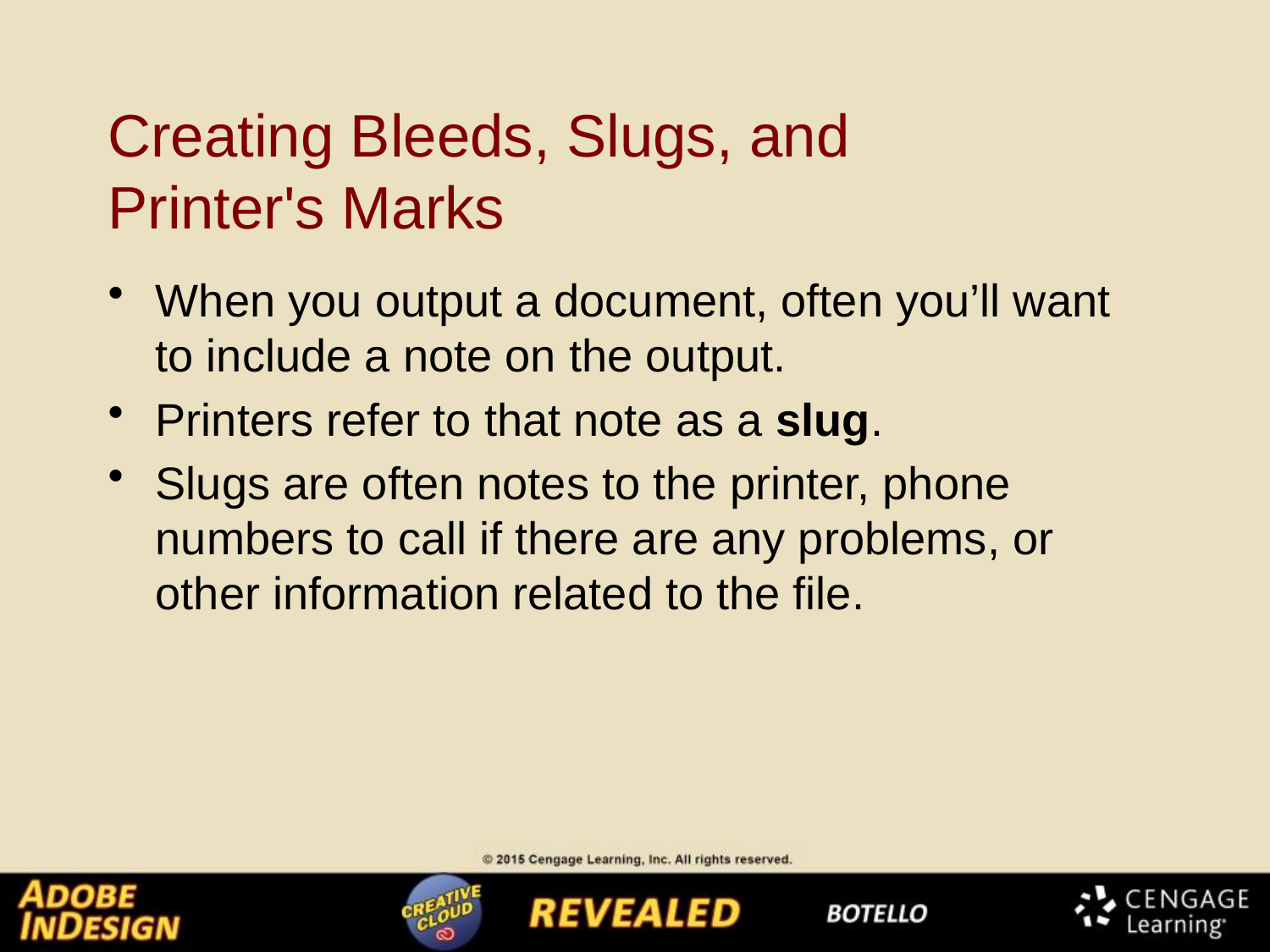

# Creating Bleeds, Slugs, and Printer's Marks
When you output a document, often you’ll want to include a note on the output.
Printers refer to that note as a slug.
Slugs are often notes to the printer, phone numbers to call if there are any problems, or other information related to the file.